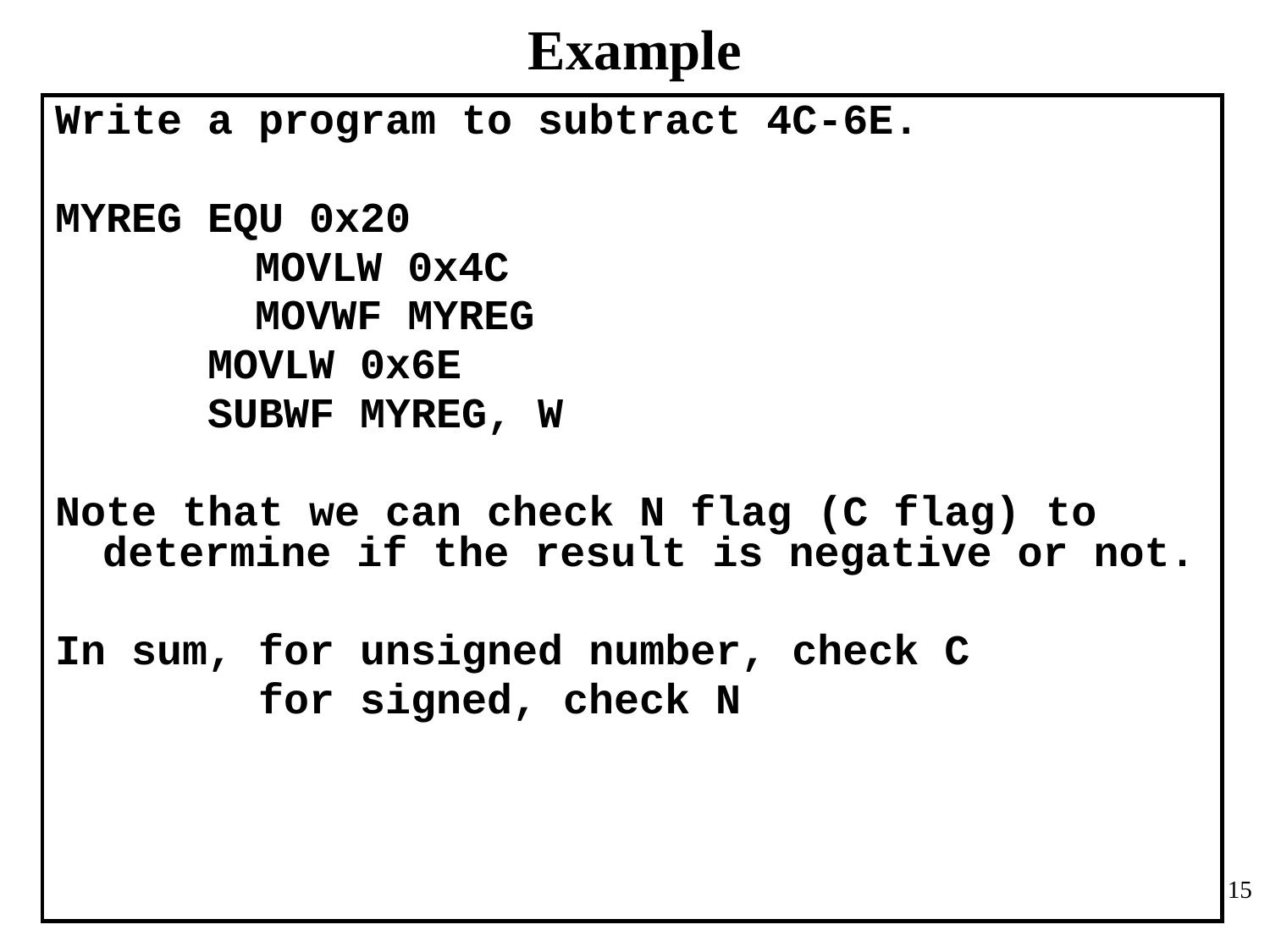

# Example
Write a program to subtract 4C-6E.

MYREG EQU 0x20
		 MOVLW 0x4C
		 MOVWF MYREG
      MOVLW 0x6E
      SUBWF MYREG, W

Note that we can check N flag (C flag) to determine if the result is negative or not.

In sum, for unsigned number, check C
        for signed, check N

15